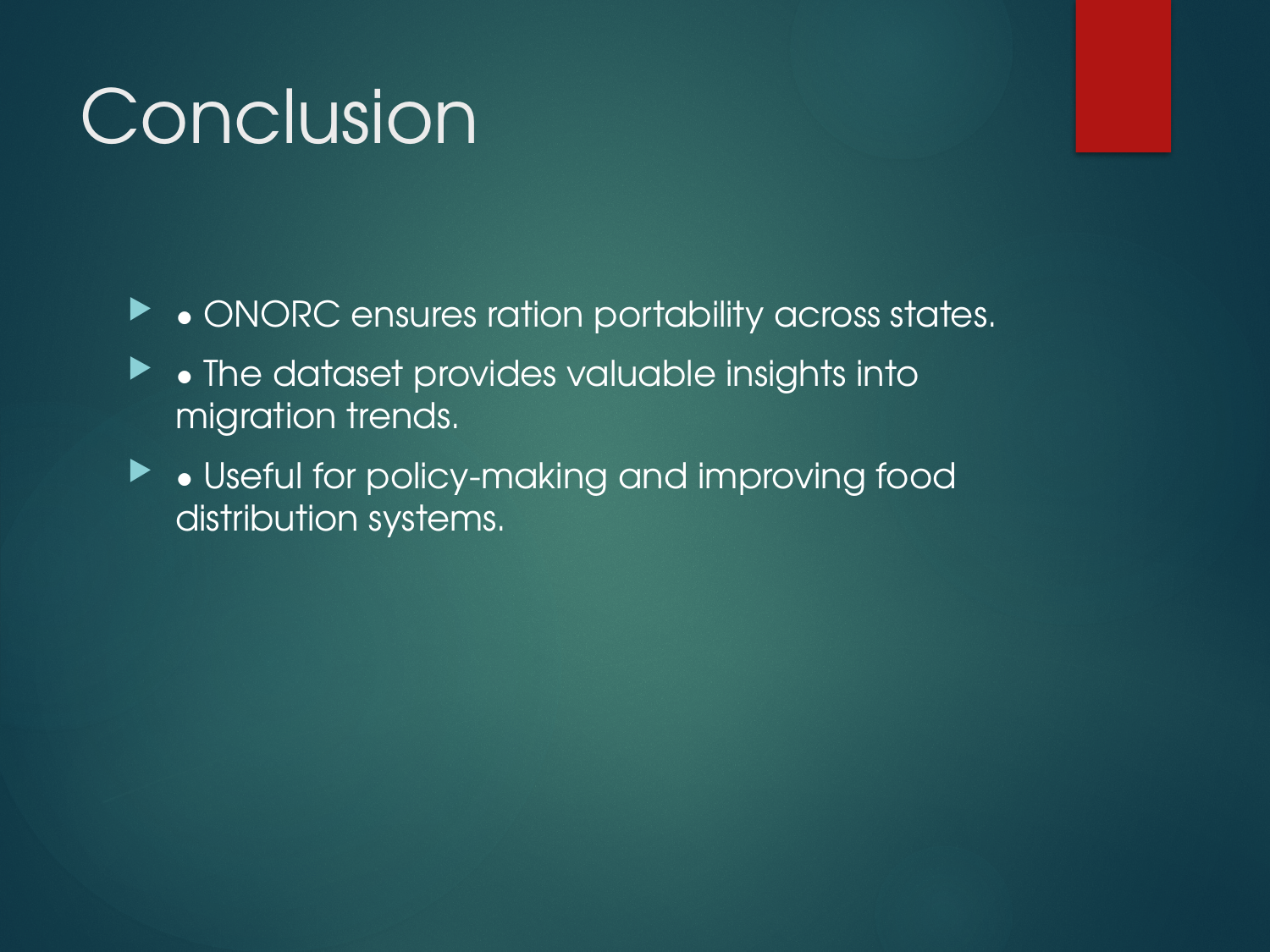

# Conclusion
• ONORC ensures ration portability across states.
• The dataset provides valuable insights into migration trends.
• Useful for policy-making and improving food distribution systems.